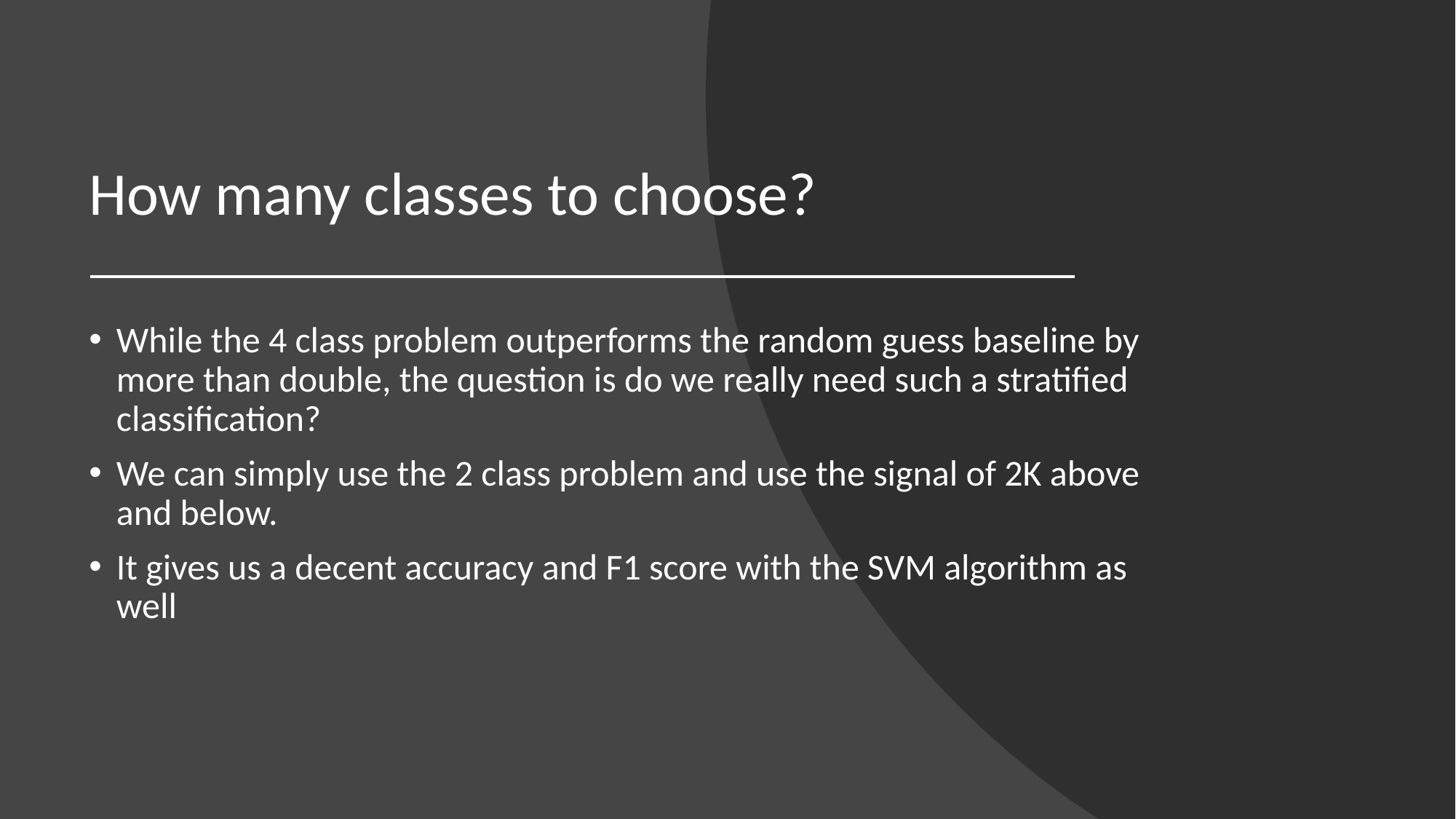

# How many classes to choose?
While the 4 class problem outperforms the random guess baseline by more than double, the question is do we really need such a stratified classification?
We can simply use the 2 class problem and use the signal of 2K above and below.
It gives us a decent accuracy and F1 score with the SVM algorithm as well